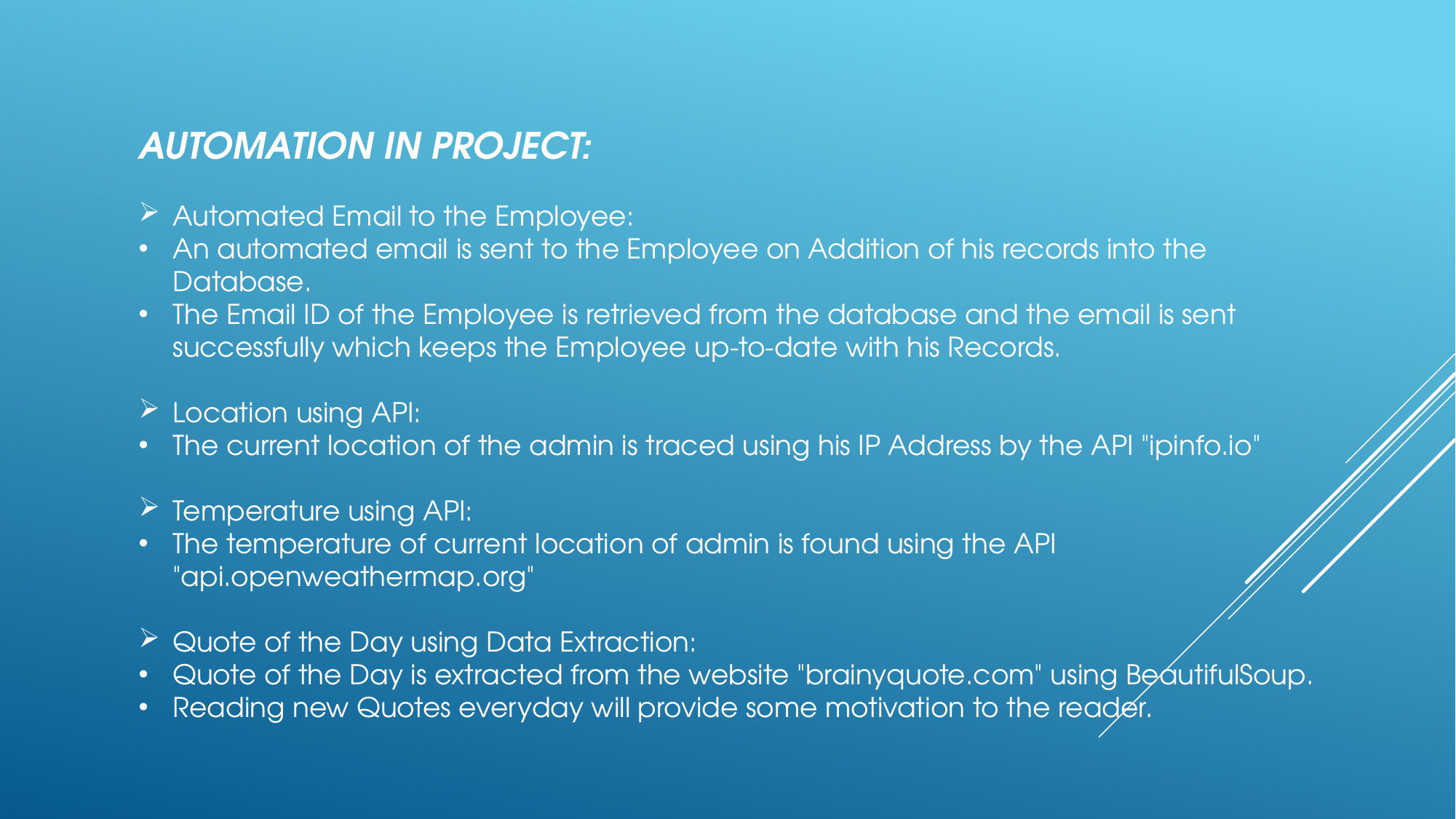

AUTOMATION IN PROJECT:

Automated Email to the Employee:
An automated email is sent to the Employee on Addition of his records into the Database.
The Email ID of the Employee is retrieved from the database and the email is sent successfully which keeps the Employee up-to-date with his Records.

Location using API:
The current location of the admin is traced using his IP Address by the API "ipinfo.io"

Temperature using API:
The temperature of current location of admin is found using the API "api.openweathermap.org"

Quote of the Day using Data Extraction:
Quote of the Day is extracted from the website "brainyquote.com" using BeautifulSoup.
Reading new Quotes everyday will provide some motivation to the reader.